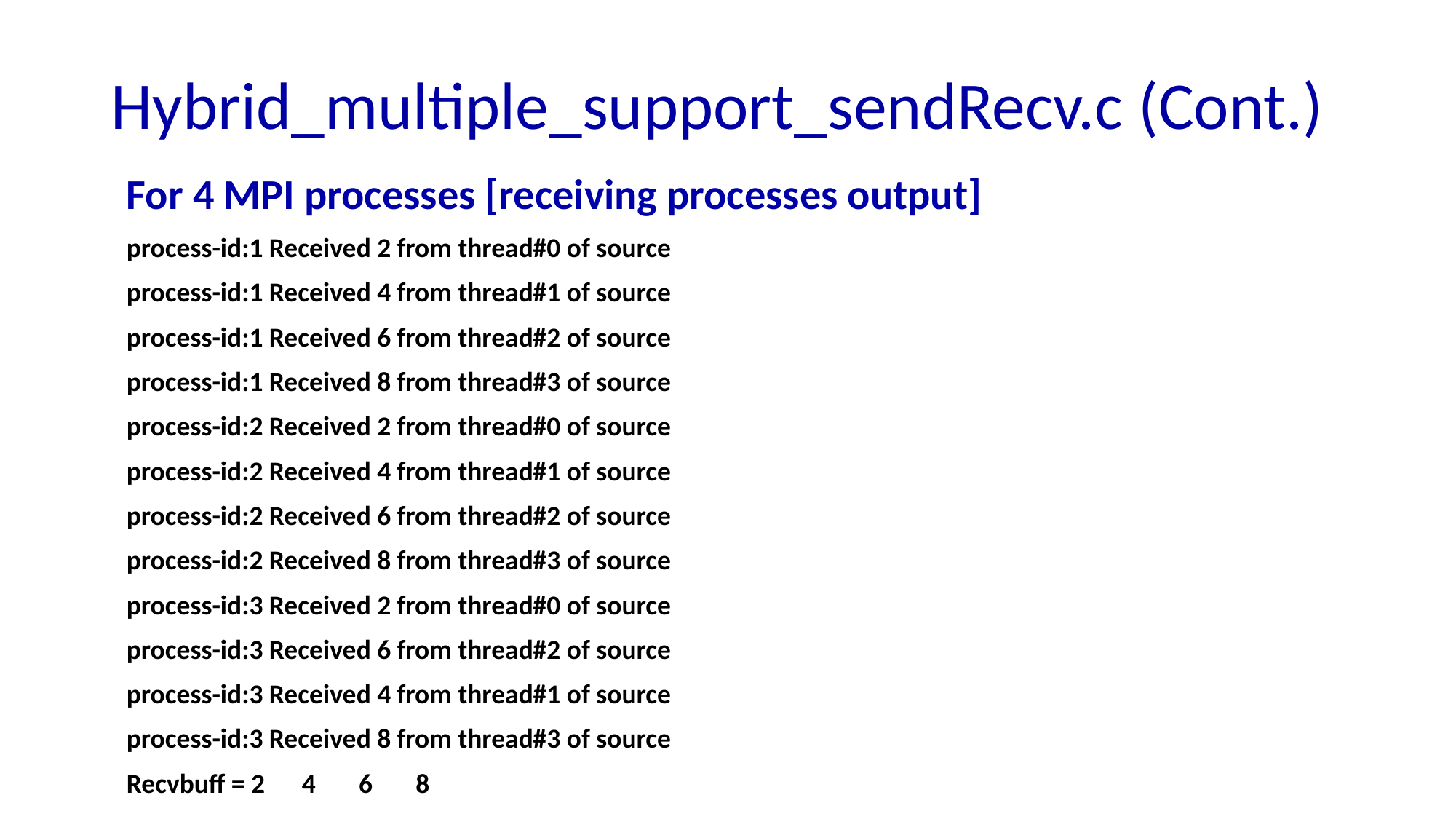

# Hybrid_multiple_support_sendRecv.c (Cont.)
For 4 MPI processes [receiving processes output]
process-id:1 Received 2 from thread#0 of source
process-id:1 Received 4 from thread#1 of source
process-id:1 Received 6 from thread#2 of source
process-id:1 Received 8 from thread#3 of source
process-id:2 Received 2 from thread#0 of source
process-id:2 Received 4 from thread#1 of source
process-id:2 Received 6 from thread#2 of source
process-id:2 Received 8 from thread#3 of source
process-id:3 Received 2 from thread#0 of source
process-id:3 Received 6 from thread#2 of source
process-id:3 Received 4 from thread#1 of source
process-id:3 Received 8 from thread#3 of source
Recvbuff = 2      4       6       8